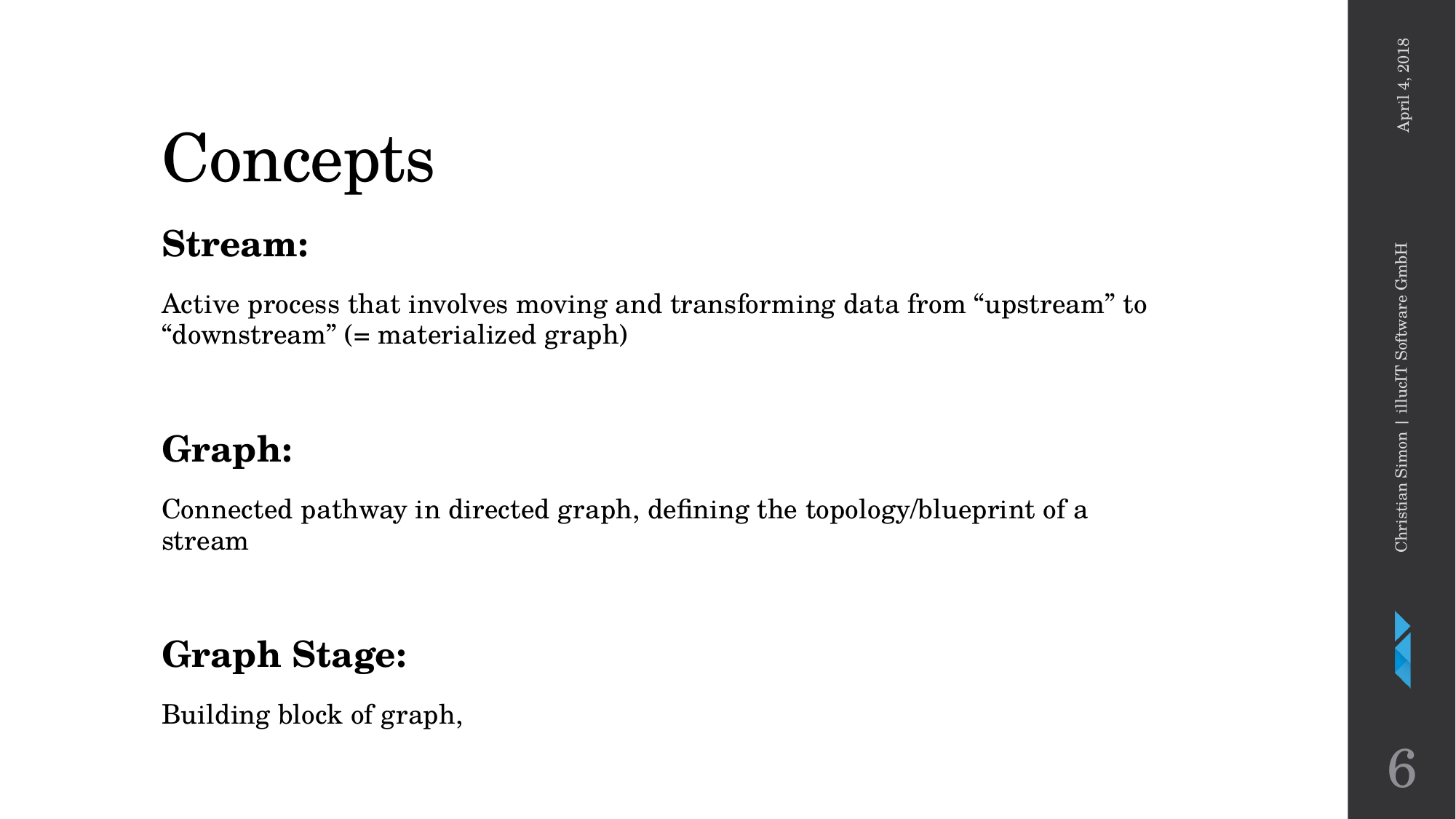

# Concepts
April 4, 2018
Stream:
Active process that involves moving and transforming data from “upstream” to “downstream” (= materialized graph)

Graph:
Connected pathway in directed graph, defining the topology/blueprint of a stream

Graph Stage:
Building block of graph,

Christian Simon | illucIT Software GmbH
6